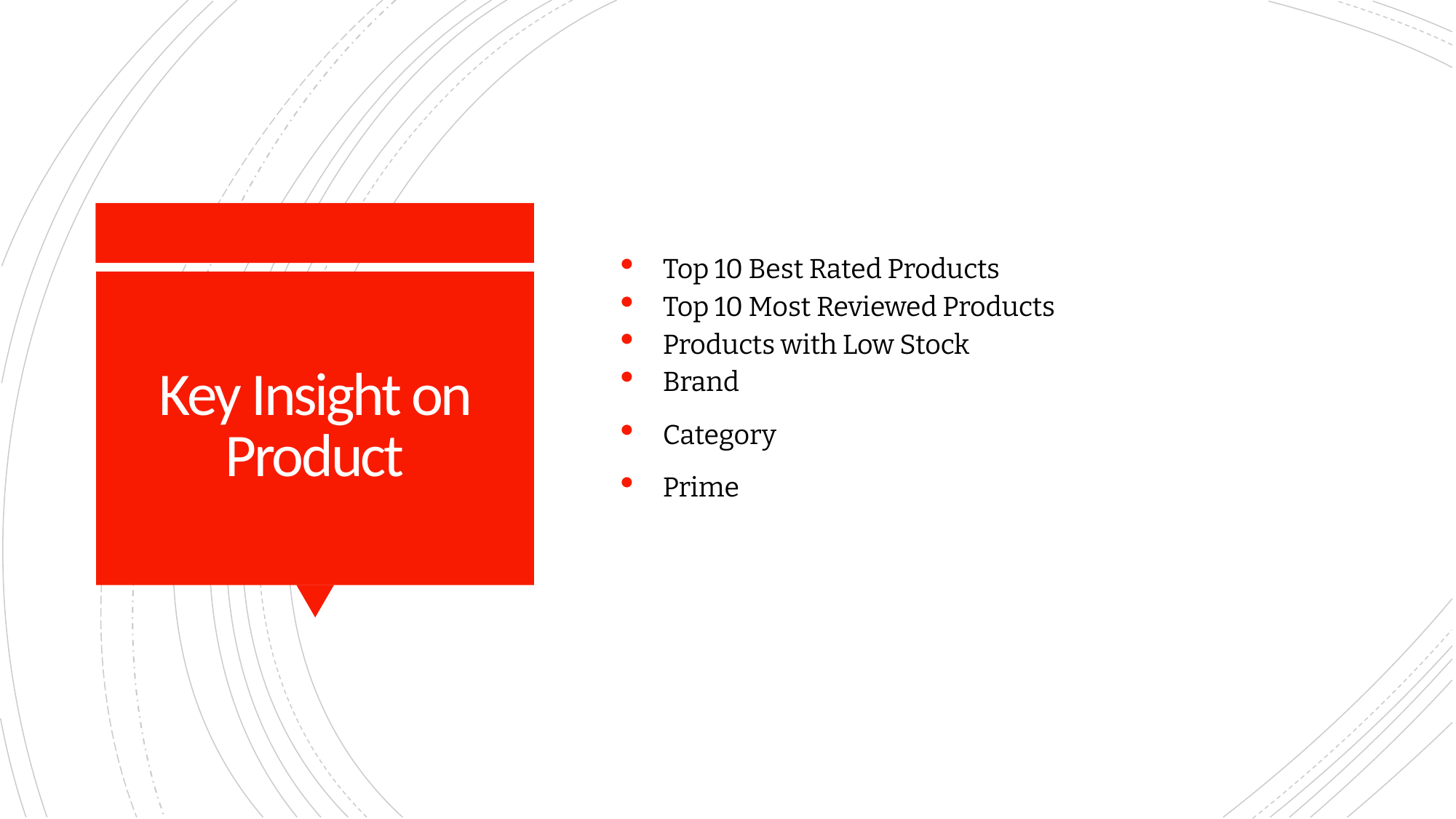

Top 10 Best Rated Products
Top 10 Most Reviewed Products
Products with Low Stock
Brand
Category
Prime

# Key Insight on Product